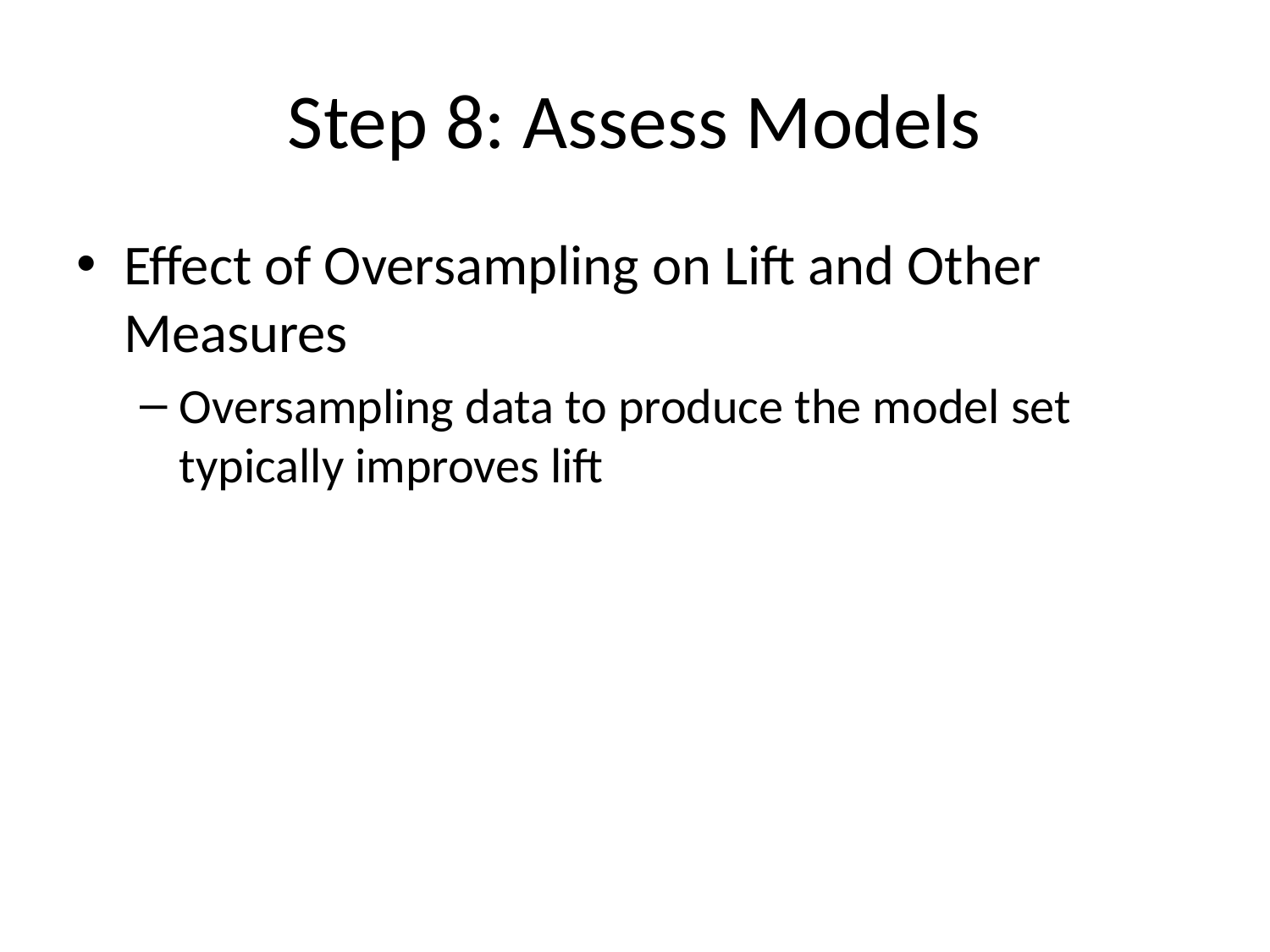

# Step 8: Assess Models
Effect of Oversampling on Lift and Other Measures
Oversampling data to produce the model set typically improves lift